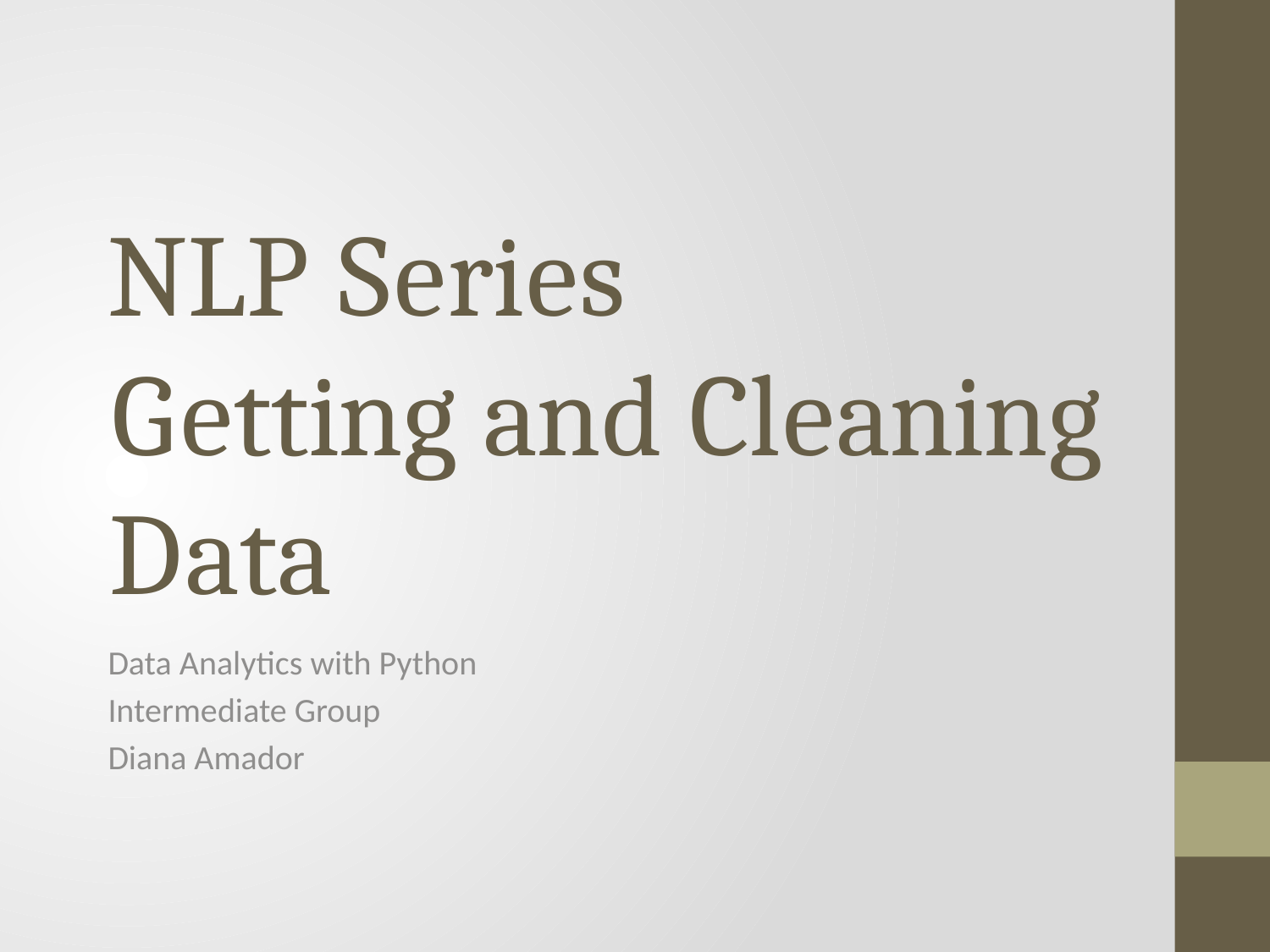

# NLP Series Getting and Cleaning Data
Data Analytics with Python
Intermediate Group
Diana Amador